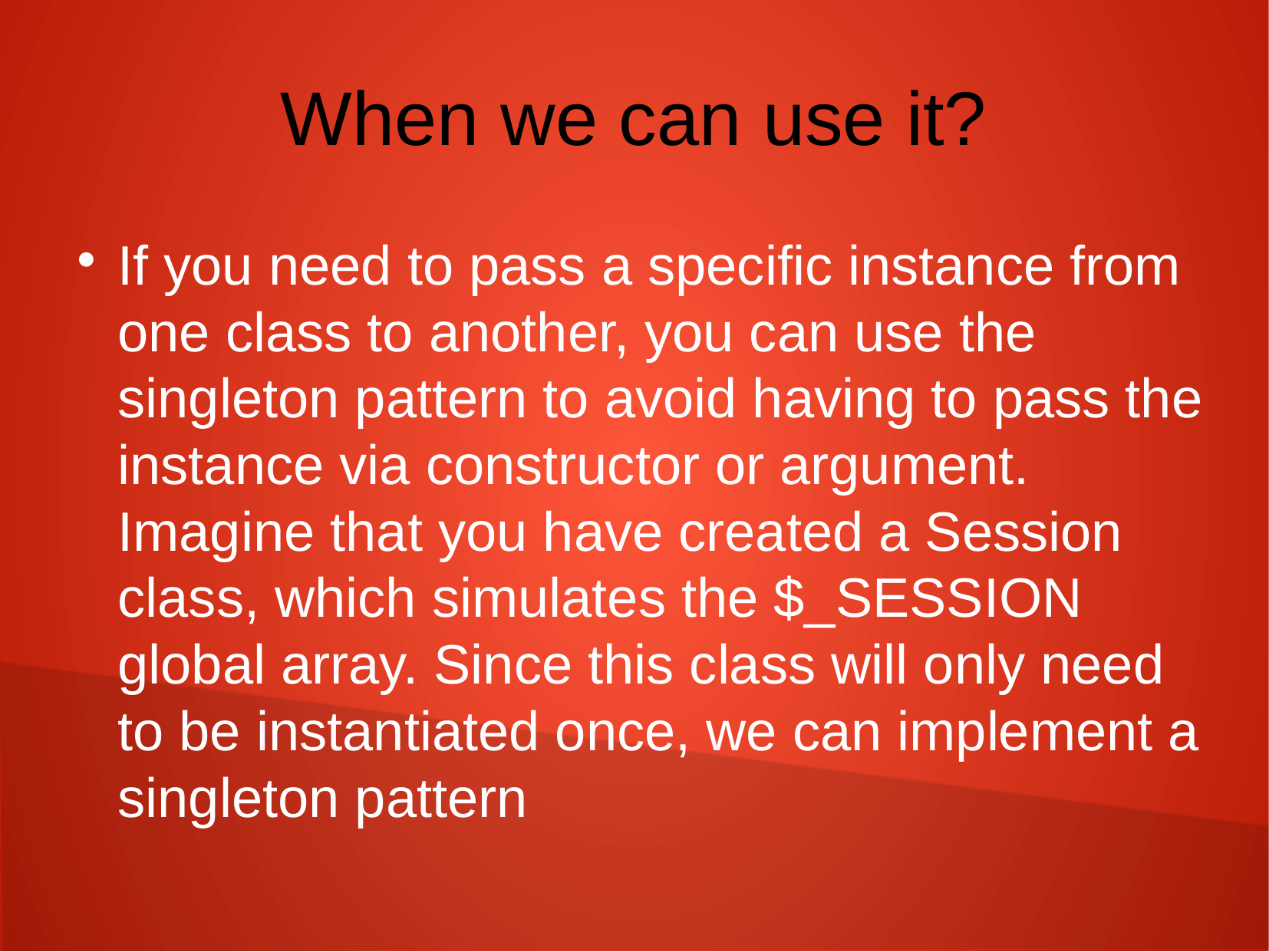

When we can use it?
If you need to pass a specific instance from one class to another, you can use the singleton pattern to avoid having to pass the instance via constructor or argument. Imagine that you have created a Session class, which simulates the $_SESSION global array. Since this class will only need to be instantiated once, we can implement a singleton pattern